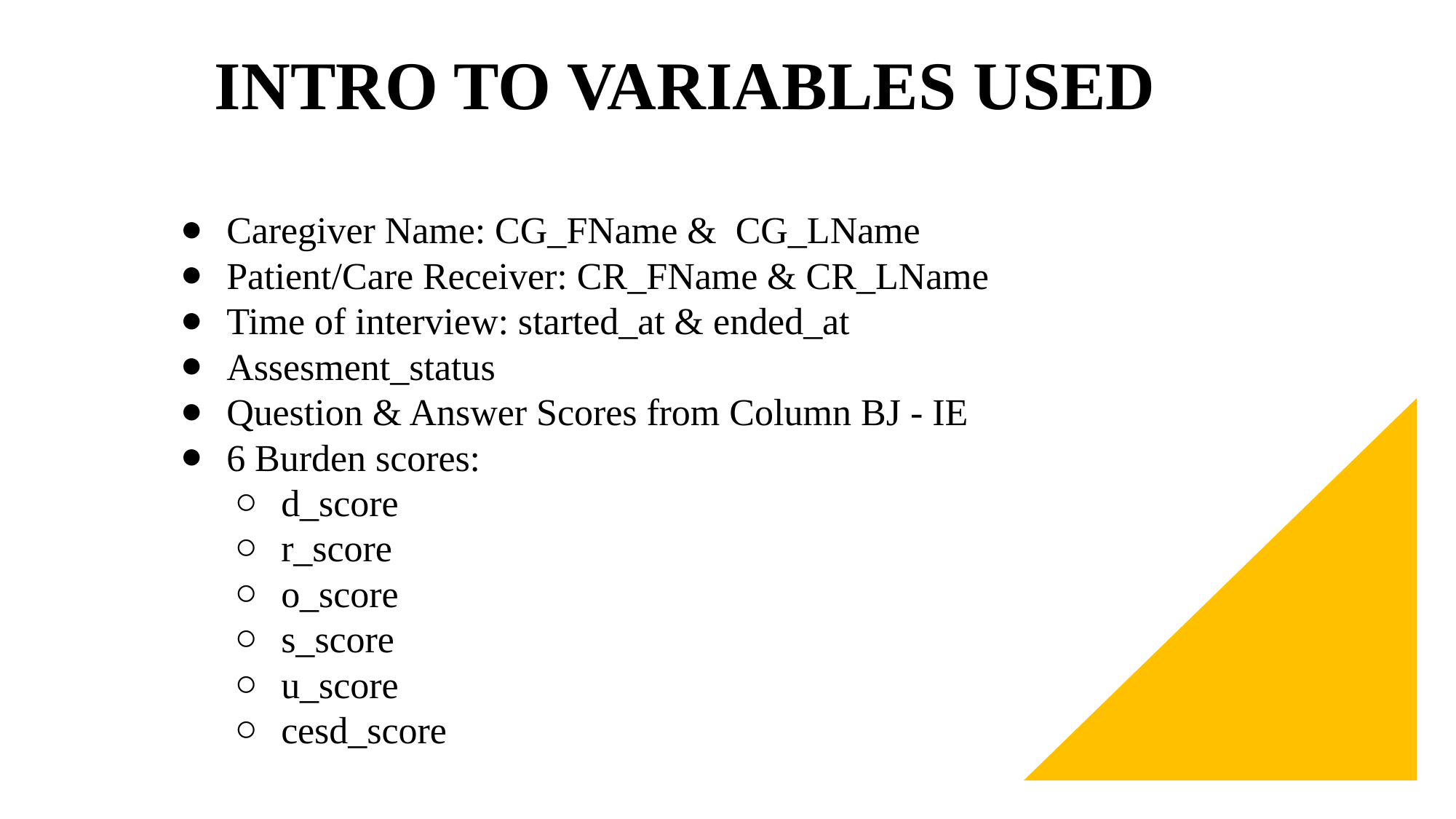

INTRO TO VARIABLES USED

Caregiver Name: CG_FName &  CG_LName
Patient/Care Receiver: CR_FName & CR_LName
Time of interview: started_at & ended_at
Assesment_status
Question & Answer Scores from Column BJ - IE
6 Burden scores:
d_score
r_score
o_score
s_score
u_score
cesd_score